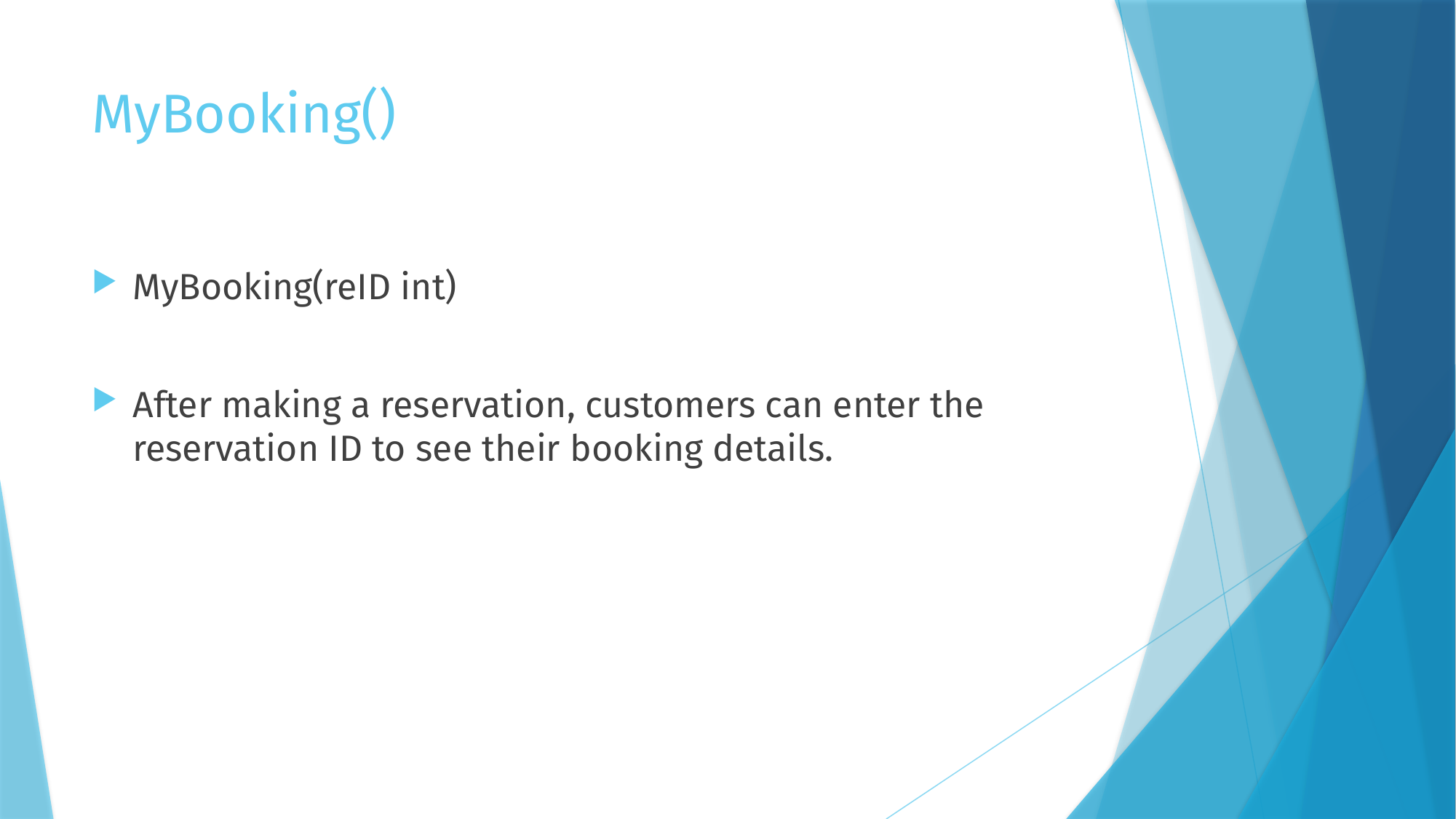

# MyBooking()
MyBooking(reID int)

After making a reservation, customers can enter the reservation ID to see their booking details.